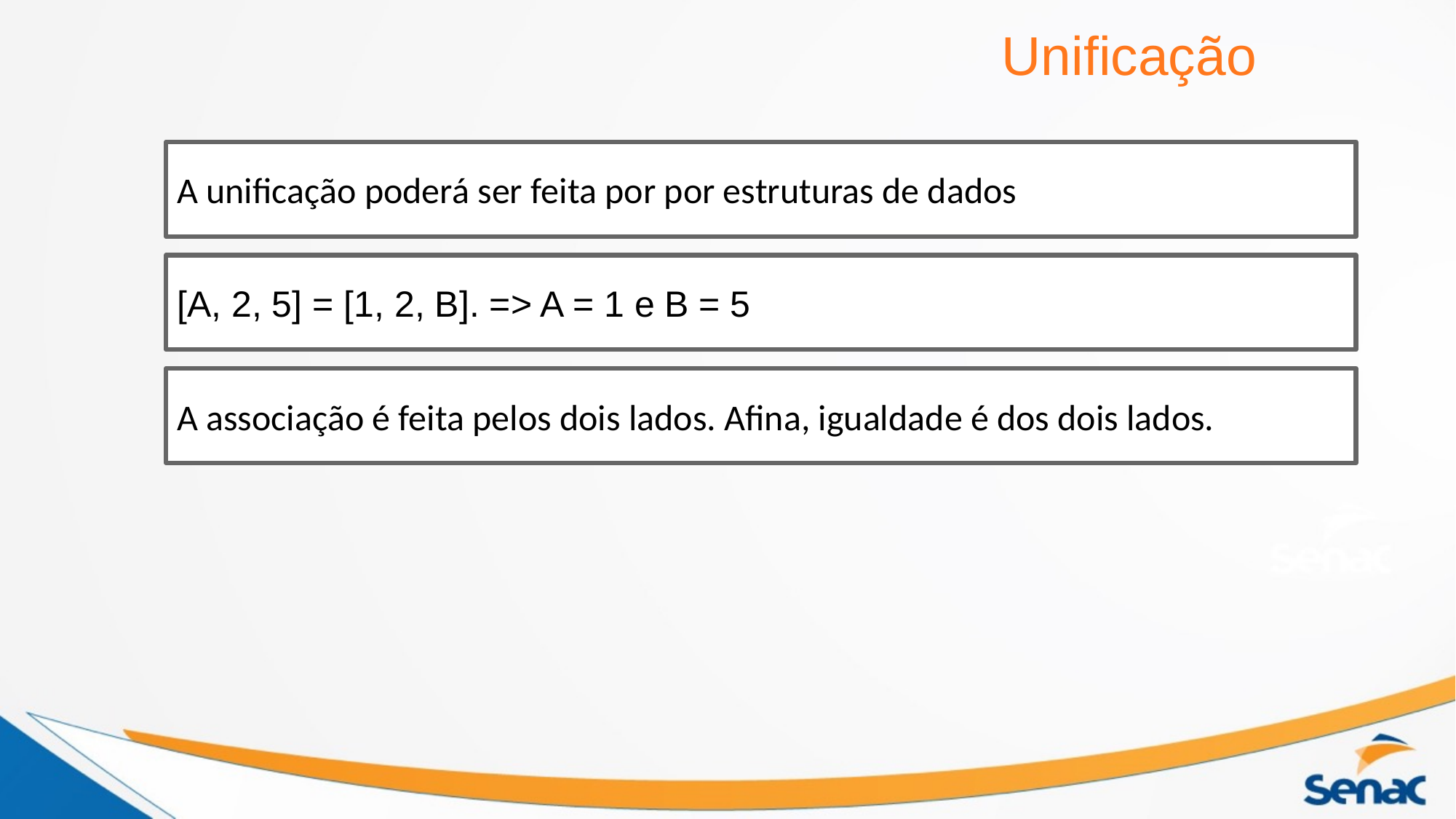

Unificação
A unificação poderá ser feita por por estruturas de dados
[A, 2, 5] = [1, 2, B]. => A = 1 e B = 5
A associação é feita pelos dois lados. Afina, igualdade é dos dois lados.